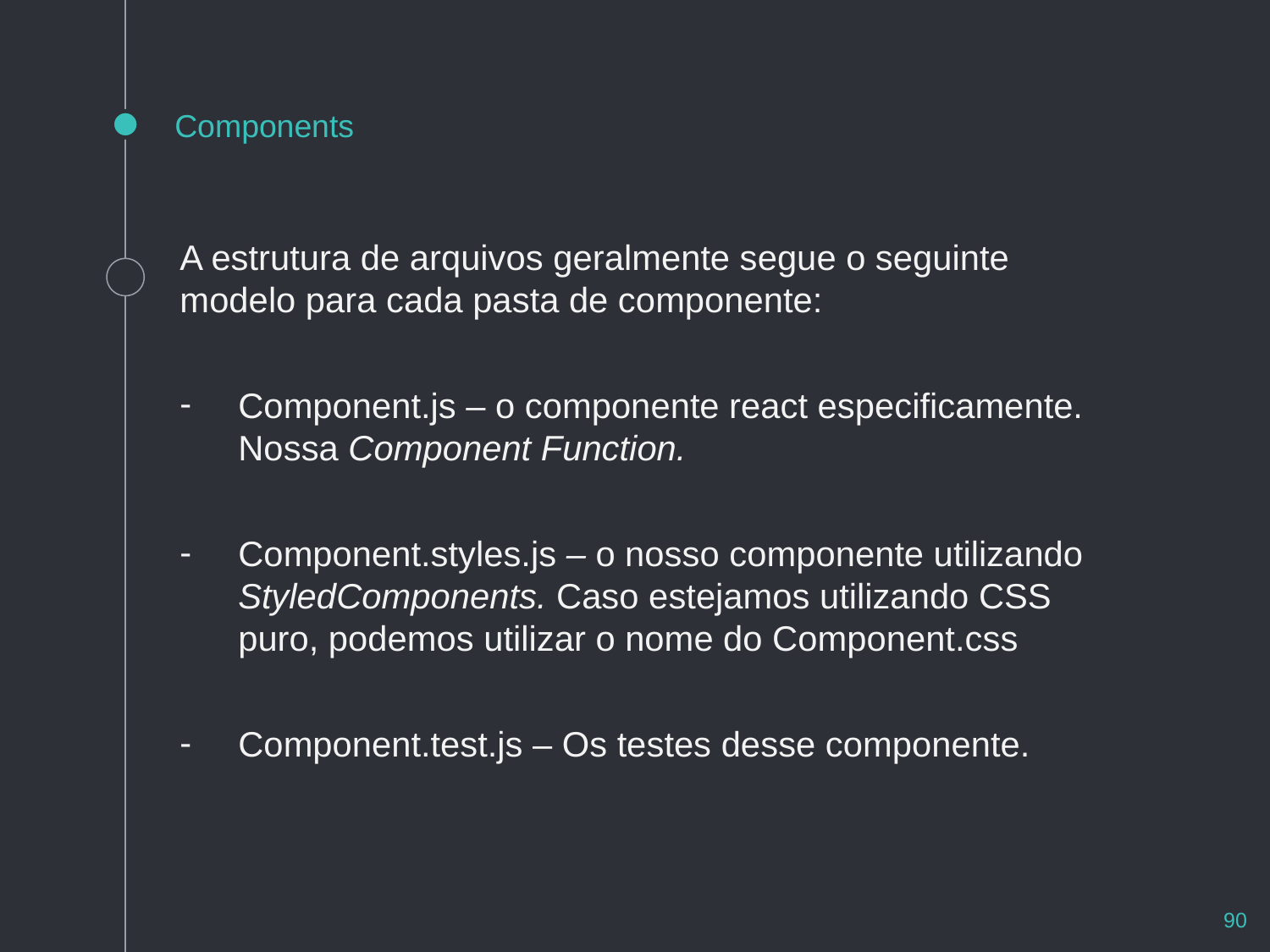

# Components
A estrutura de arquivos geralmente segue o seguinte modelo para cada pasta de componente:

Component.js – o componente react especificamente. Nossa Component Function.

Component.styles.js – o nosso componente utilizando StyledComponents. Caso estejamos utilizando CSS puro, podemos utilizar o nome do Component.css

Component.test.js – Os testes desse componente.
90